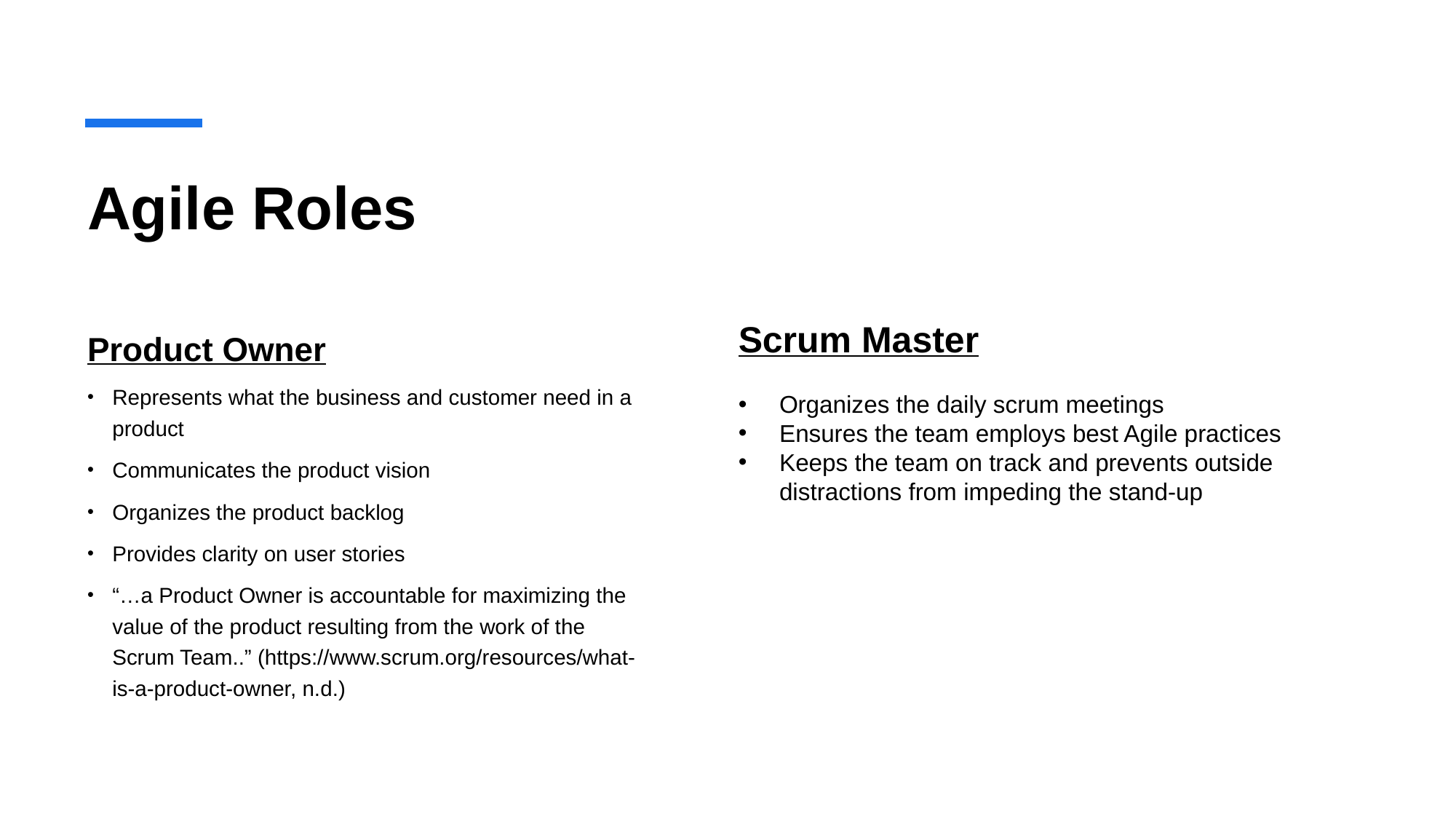

# Agile Roles
Scrum Master

Organizes the daily scrum meetings
Ensures the team employs best Agile practices
Keeps the team on track and prevents outside distractions from impeding the stand-up

Product Owner
Represents what the business and customer need in a product
Communicates the product vision
Organizes the product backlog
Provides clarity on user stories
“…a Product Owner is accountable for maximizing the value of the product resulting from the work of the Scrum Team..” (https://www.scrum.org/resources/what-is-a-product-owner, n.d.)